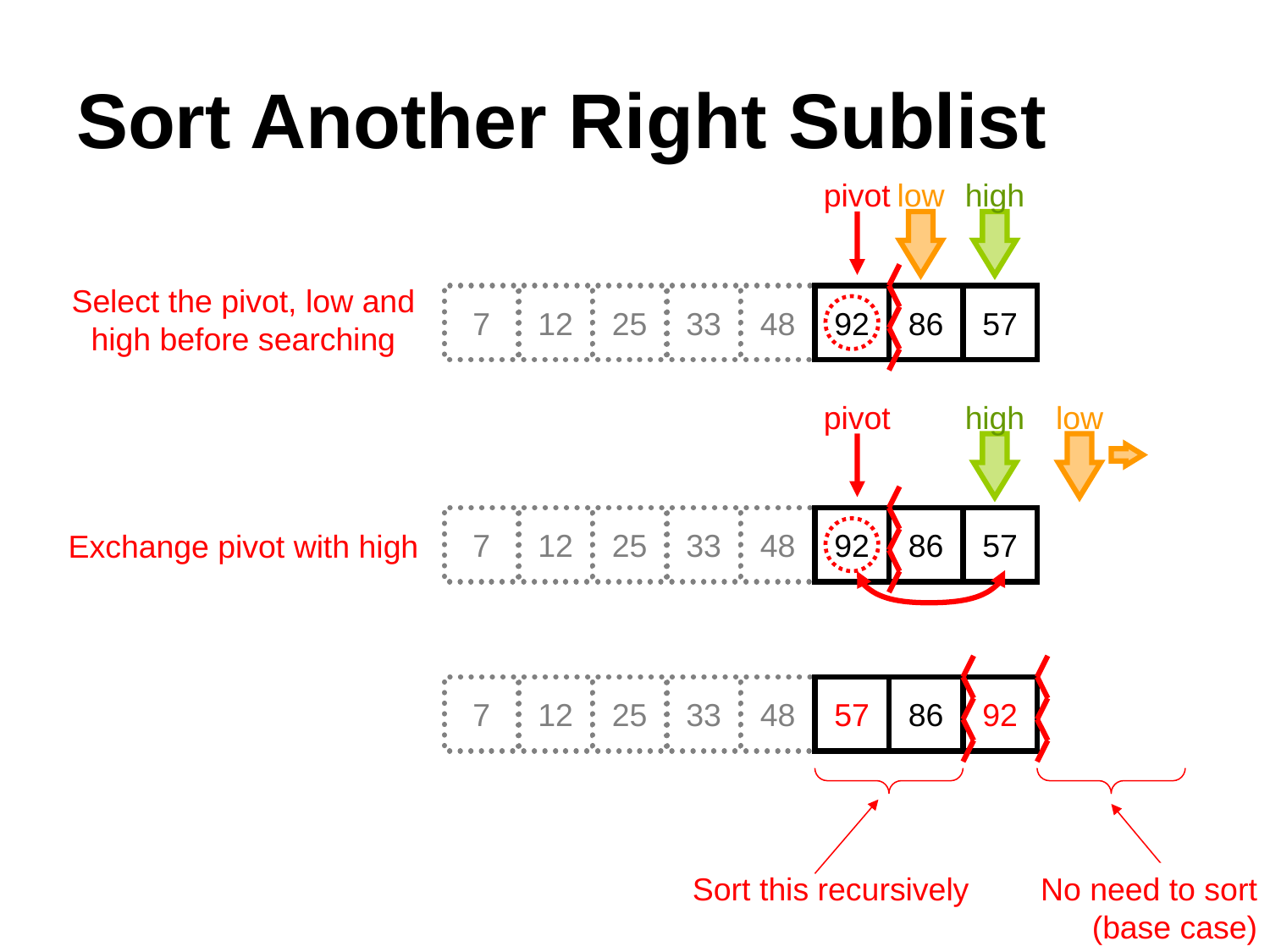

# Sort Another Right Sublist
pivot
low
high

Select the pivot, low and high before searching
7
12
25
33
48
92
86
57

pivot
high
low

7
12
25
33
48
92
86
57

Exchange pivot with high

7
12
25
33
48
57
86
92

Sort this recursively
No need to sort (base case)
13